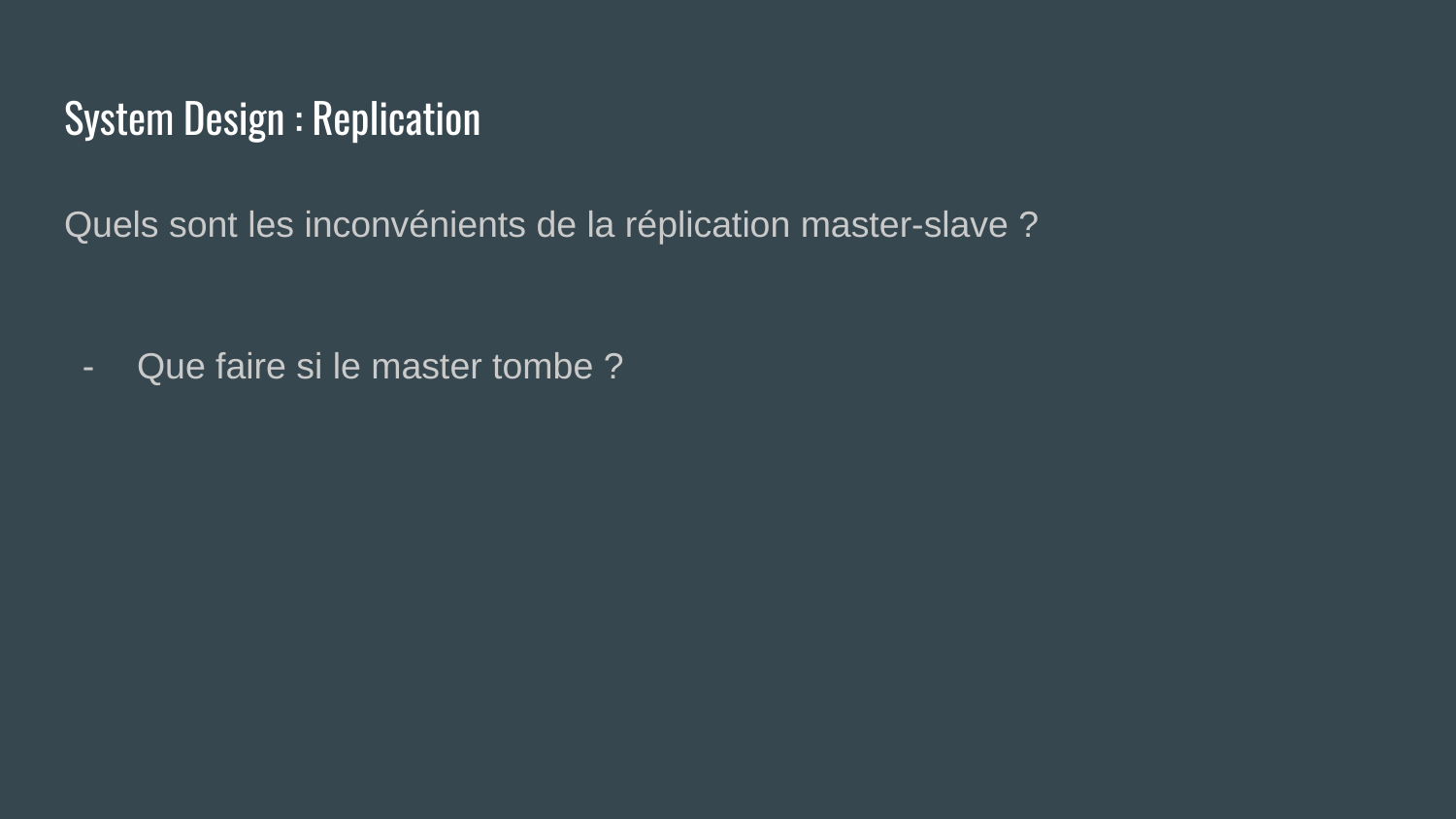

# System Design : Replication

Quels sont les inconvénients de la réplication master-slave ?

Que faire si le master tombe ?